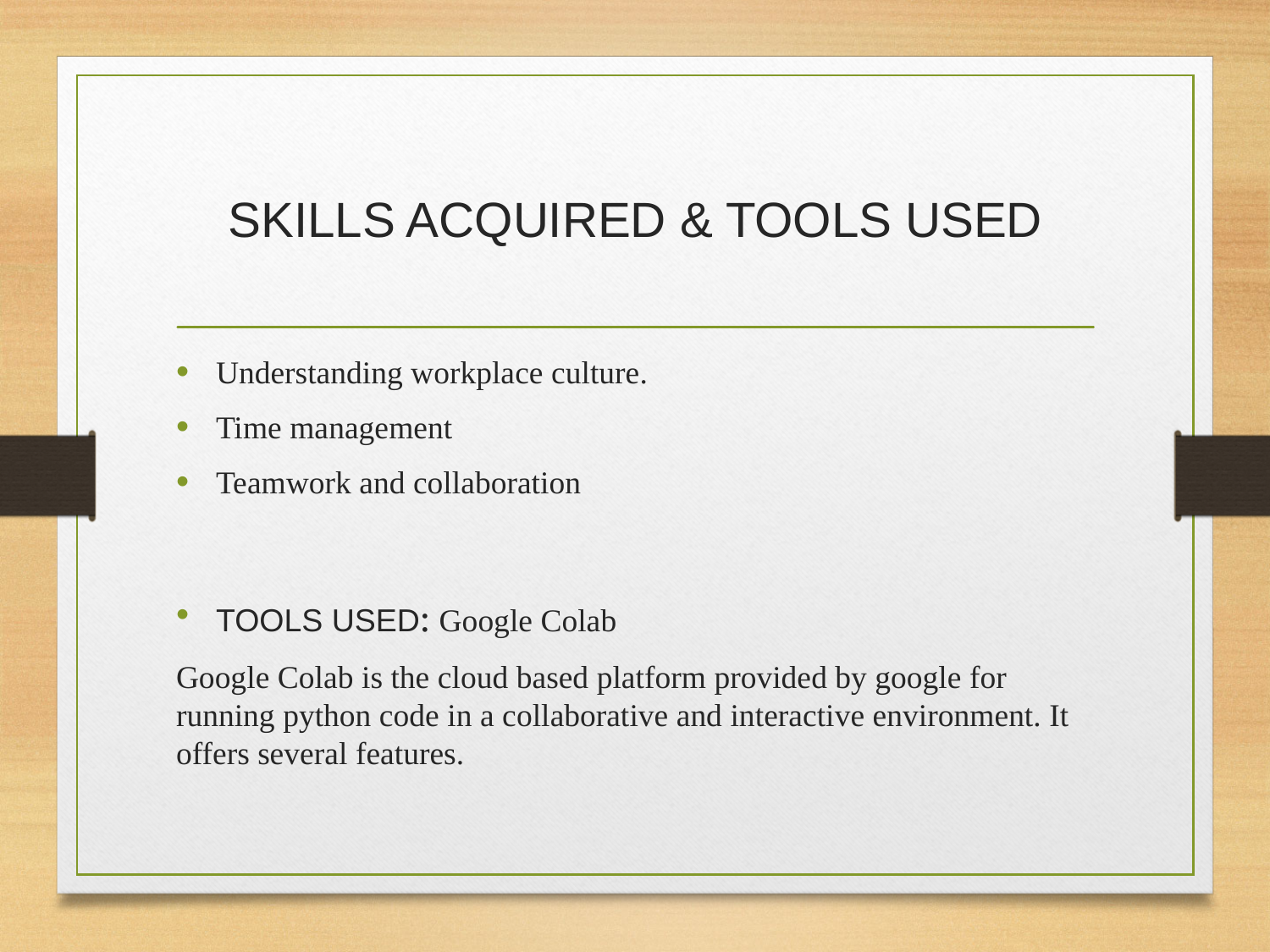

# SKILLS ACQUIRED & TOOLS USED
Understanding workplace culture.
Time management
Teamwork and collaboration

TOOLS USED: Google Colab
Google Colab is the cloud based platform provided by google for running python code in a collaborative and interactive environment. It offers several features.